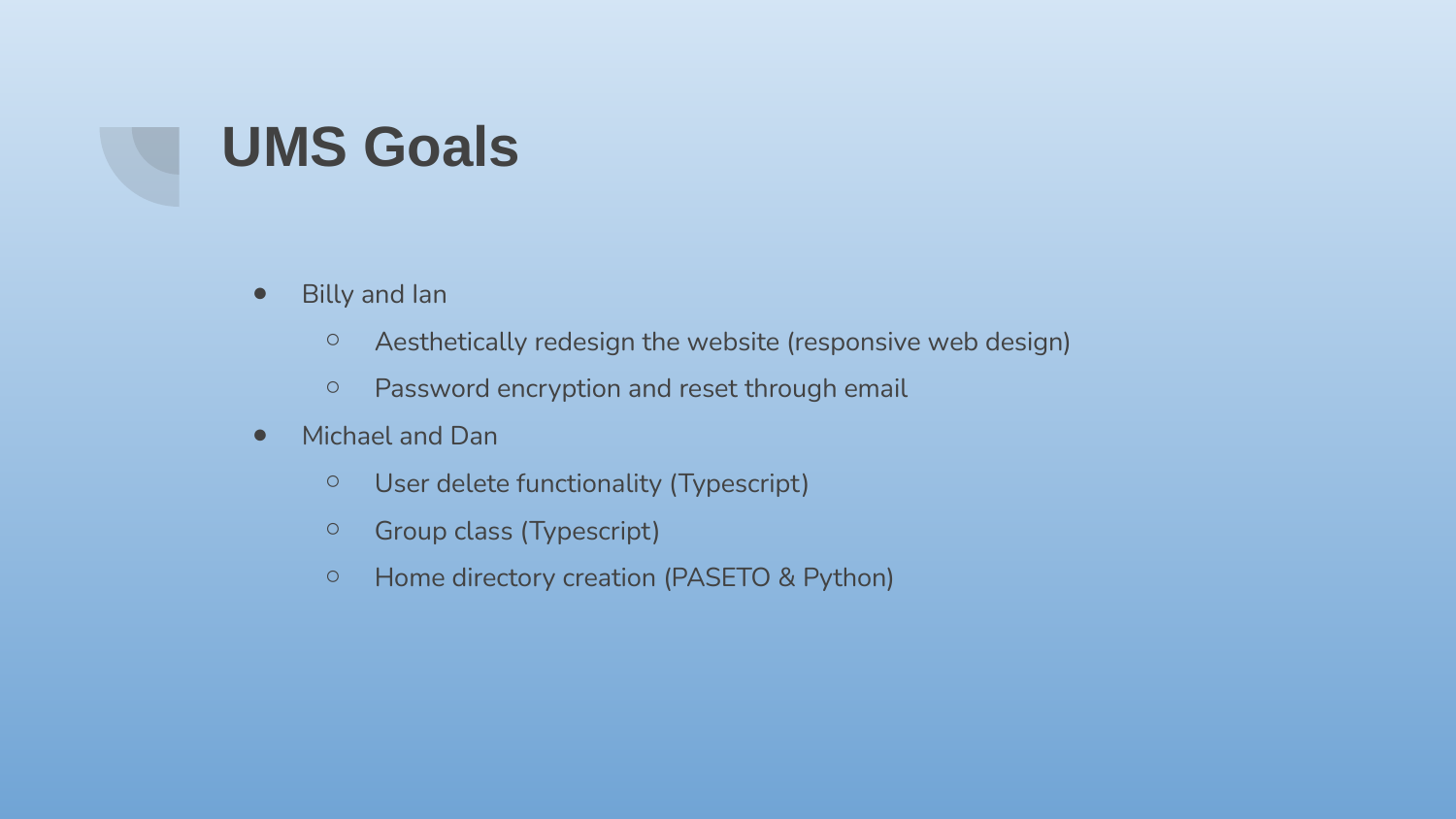

# UMS Goals
Billy and Ian
Aesthetically redesign the website (responsive web design)
Password encryption and reset through email
Michael and Dan
User delete functionality (Typescript)
Group class (Typescript)
Home directory creation (PASETO & Python)